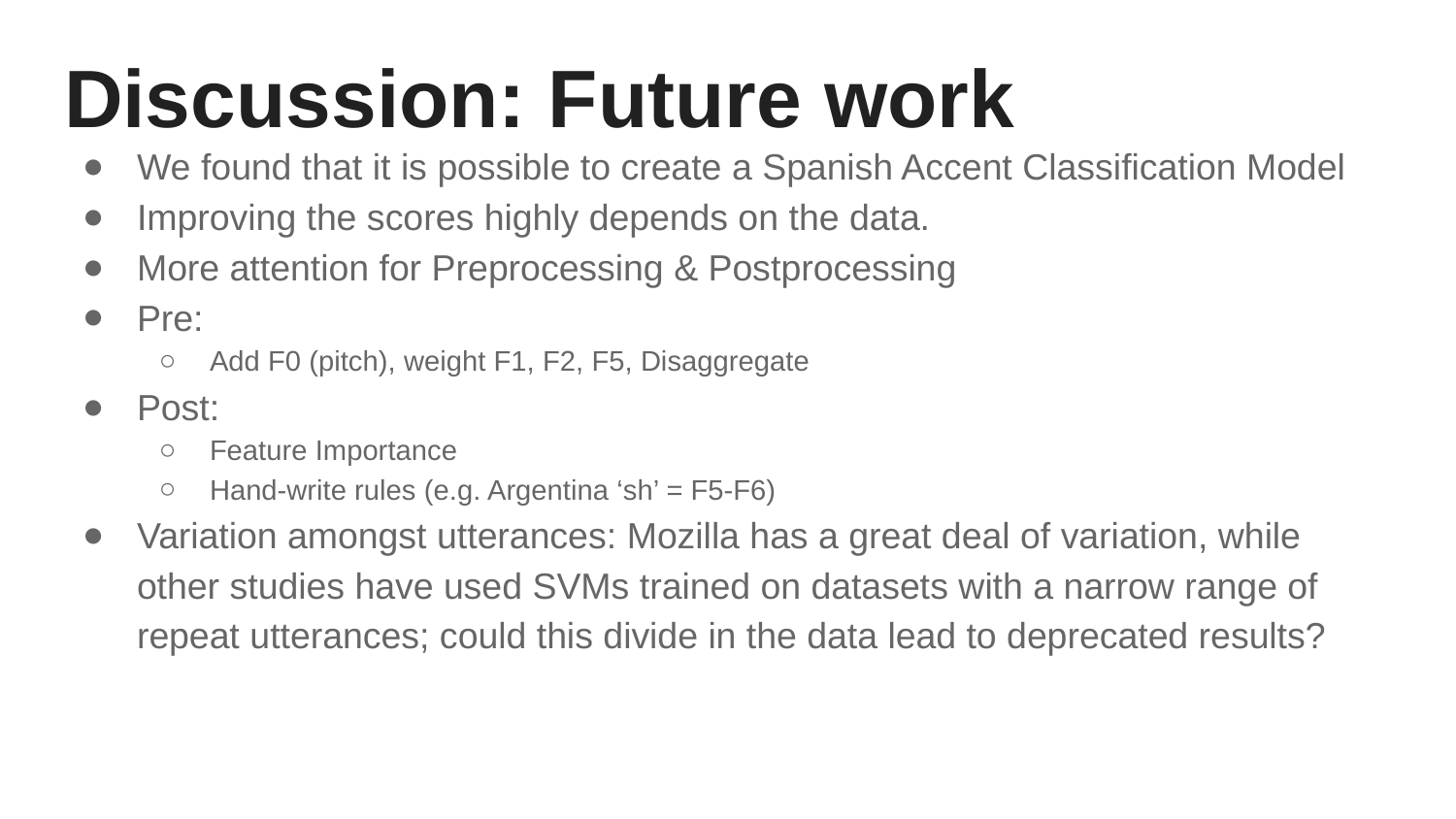

# Discussion: Future work
We found that it is possible to create a Spanish Accent Classification Model
Improving the scores highly depends on the data.
More attention for Preprocessing & Postprocessing
Pre:
Add F0 (pitch), weight F1, F2, F5, Disaggregate
Post:
Feature Importance
Hand-write rules (e.g. Argentina ‘sh’ = F5-F6)
Variation amongst utterances: Mozilla has a great deal of variation, while other studies have used SVMs trained on datasets with a narrow range of repeat utterances; could this divide in the data lead to deprecated results?